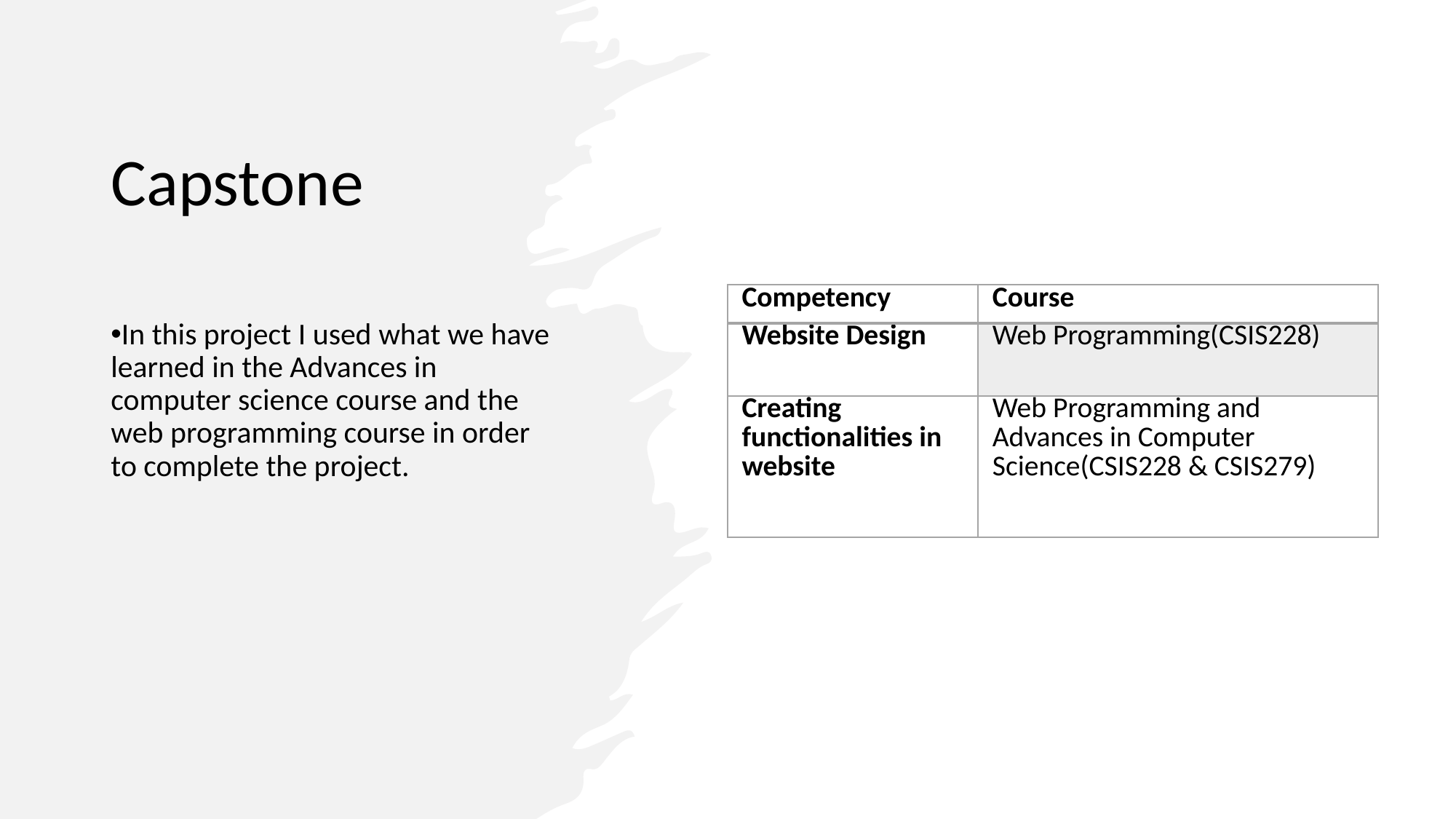

# Capstone
| Competency | Course |
| --- | --- |
| Website Design | Web Programming(CSIS228) |
| Creating functionalities in website | Web Programming and Advances in Computer Science(CSIS228 & CSIS279) |
In this project I used what we have learned in the Advances in computer science course and the web programming course in order to complete the project.